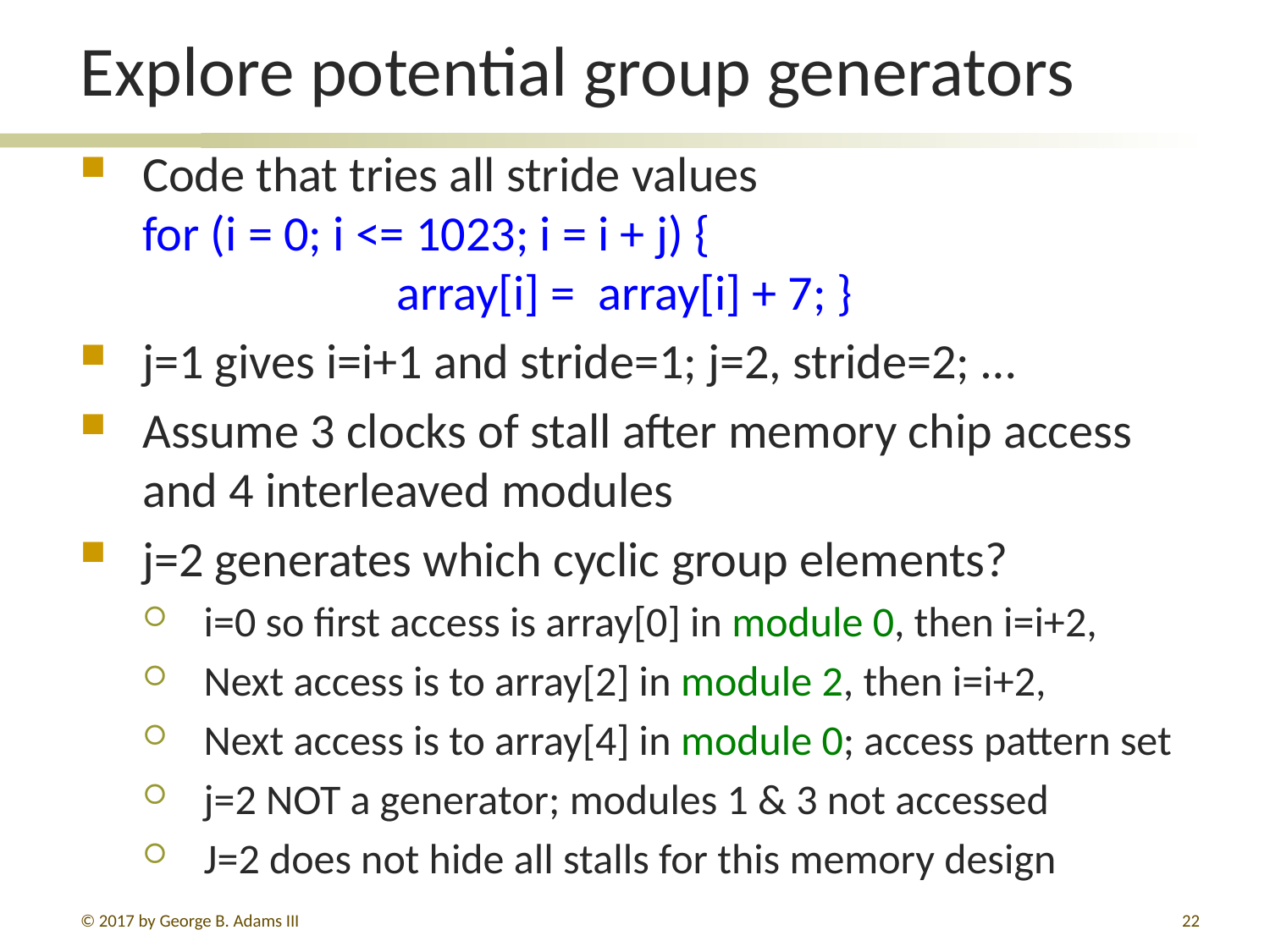

# Explore potential group generators
Code that tries all stride values
for (i = 0; i <= 1023; i = i + j) {
 		array[i] =  array[i] + 7; }
j=1 gives i=i+1 and stride=1; j=2, stride=2; …
Assume 3 clocks of stall after memory chip access and 4 interleaved modules
j=2 generates which cyclic group elements?
i=0 so first access is array[0] in module 0, then i=i+2,
Next access is to array[2] in module 2, then i=i+2,
Next access is to array[4] in module 0; access pattern set
j=2 NOT a generator; modules 1 & 3 not accessed
J=2 does not hide all stalls for this memory design
© 2017 by George B. Adams III
22